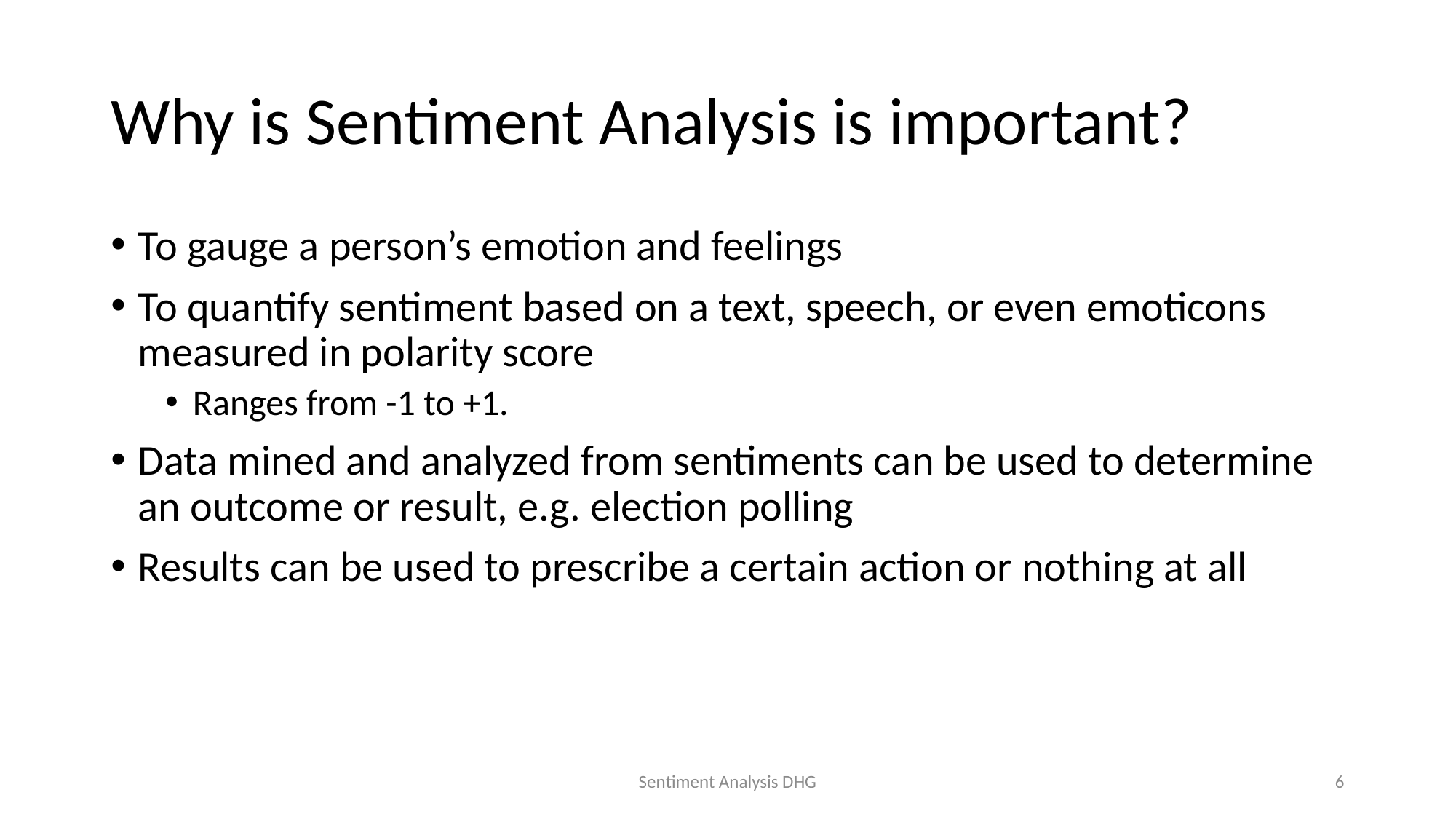

# Why is Sentiment Analysis is important?
To gauge a person’s emotion and feelings
To quantify sentiment based on a text, speech, or even emoticons measured in polarity score
Ranges from -1 to +1.
Data mined and analyzed from sentiments can be used to determine an outcome or result, e.g. election polling
Results can be used to prescribe a certain action or nothing at all
Sentiment Analysis DHG
6